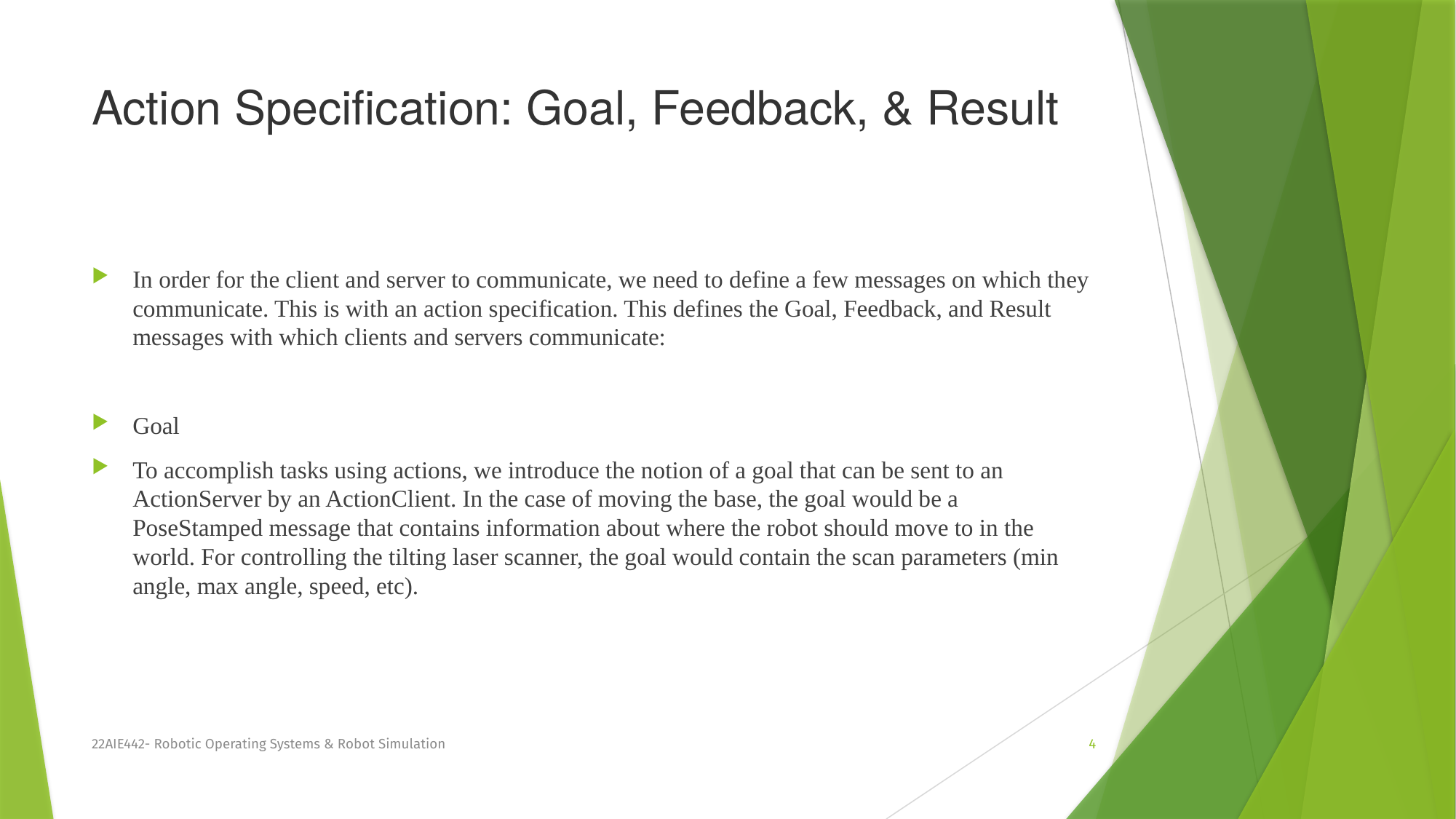

# Action Specification: Goal, Feedback, & Result
In order for the client and server to communicate, we need to define a few messages on which they communicate. This is with an action specification. This defines the Goal, Feedback, and Result messages with which clients and servers communicate:

Goal
To accomplish tasks using actions, we introduce the notion of a goal that can be sent to an ActionServer by an ActionClient. In the case of moving the base, the goal would be a PoseStamped message that contains information about where the robot should move to in the world. For controlling the tilting laser scanner, the goal would contain the scan parameters (min angle, max angle, speed, etc).

22AIE442- Robotic Operating Systems & Robot Simulation
4